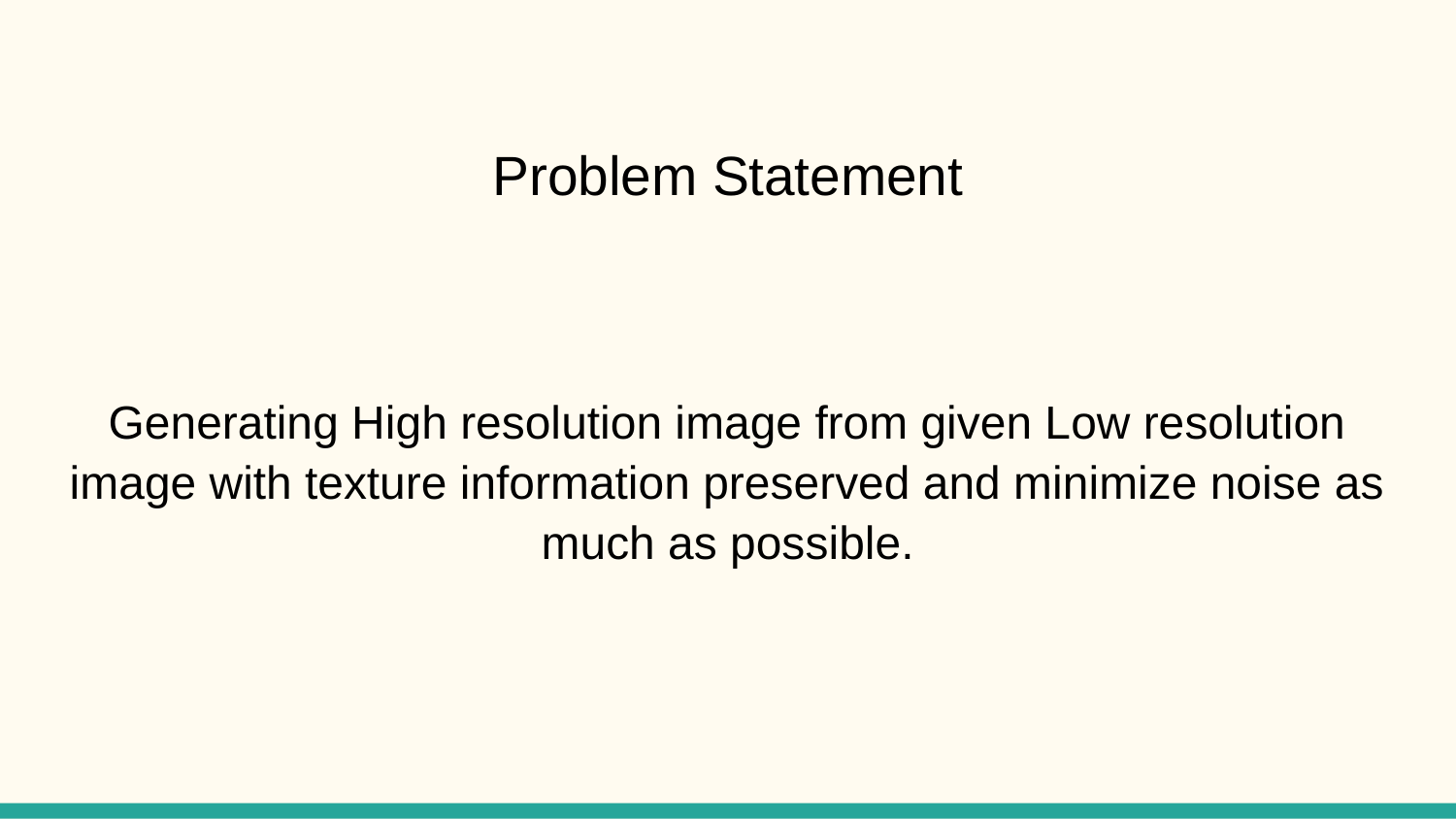

# Problem Statement
Generating High resolution image from given Low resolution image with texture information preserved and minimize noise as much as possible.